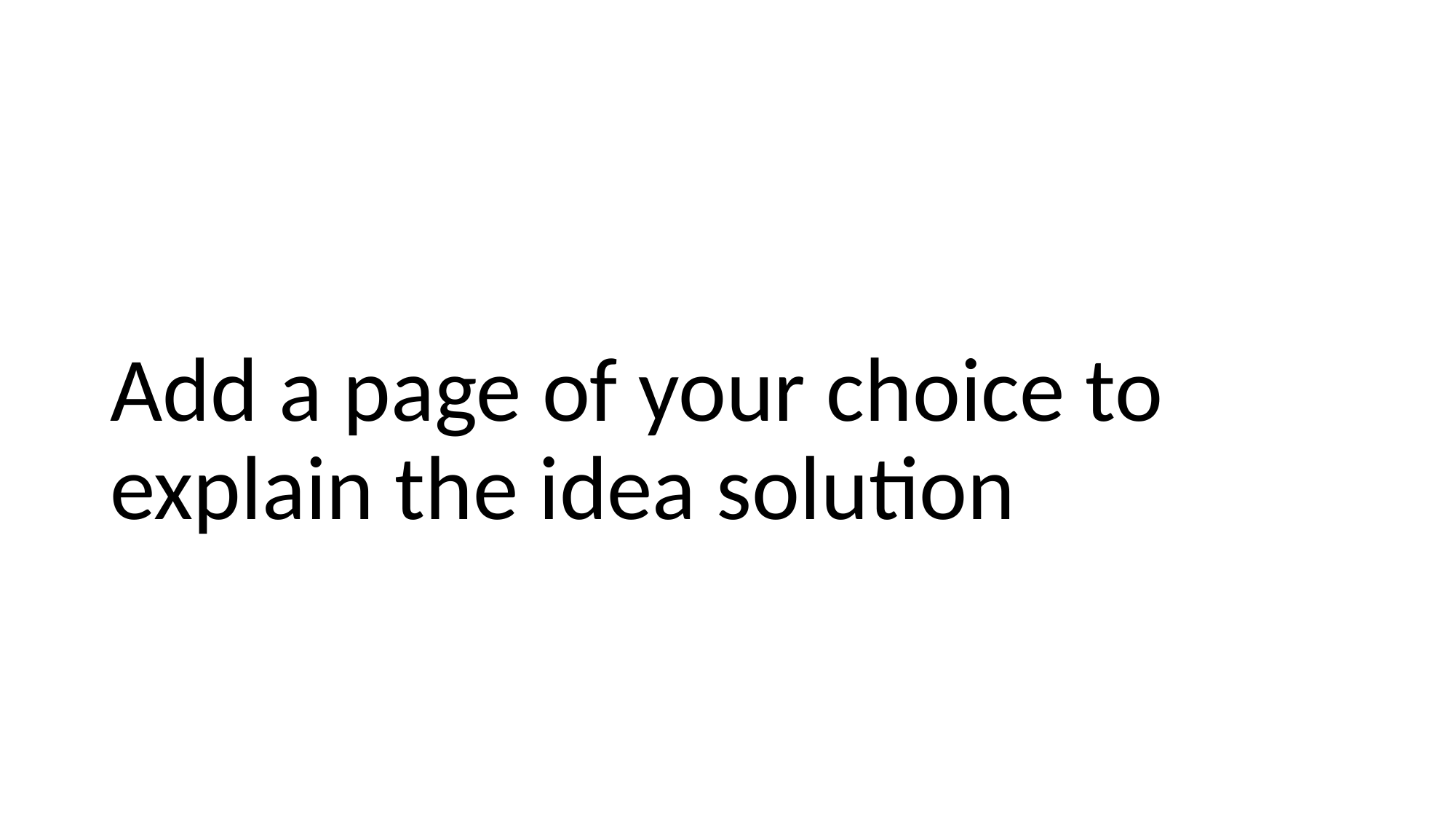

# Add a page of your choice to explain the idea solution